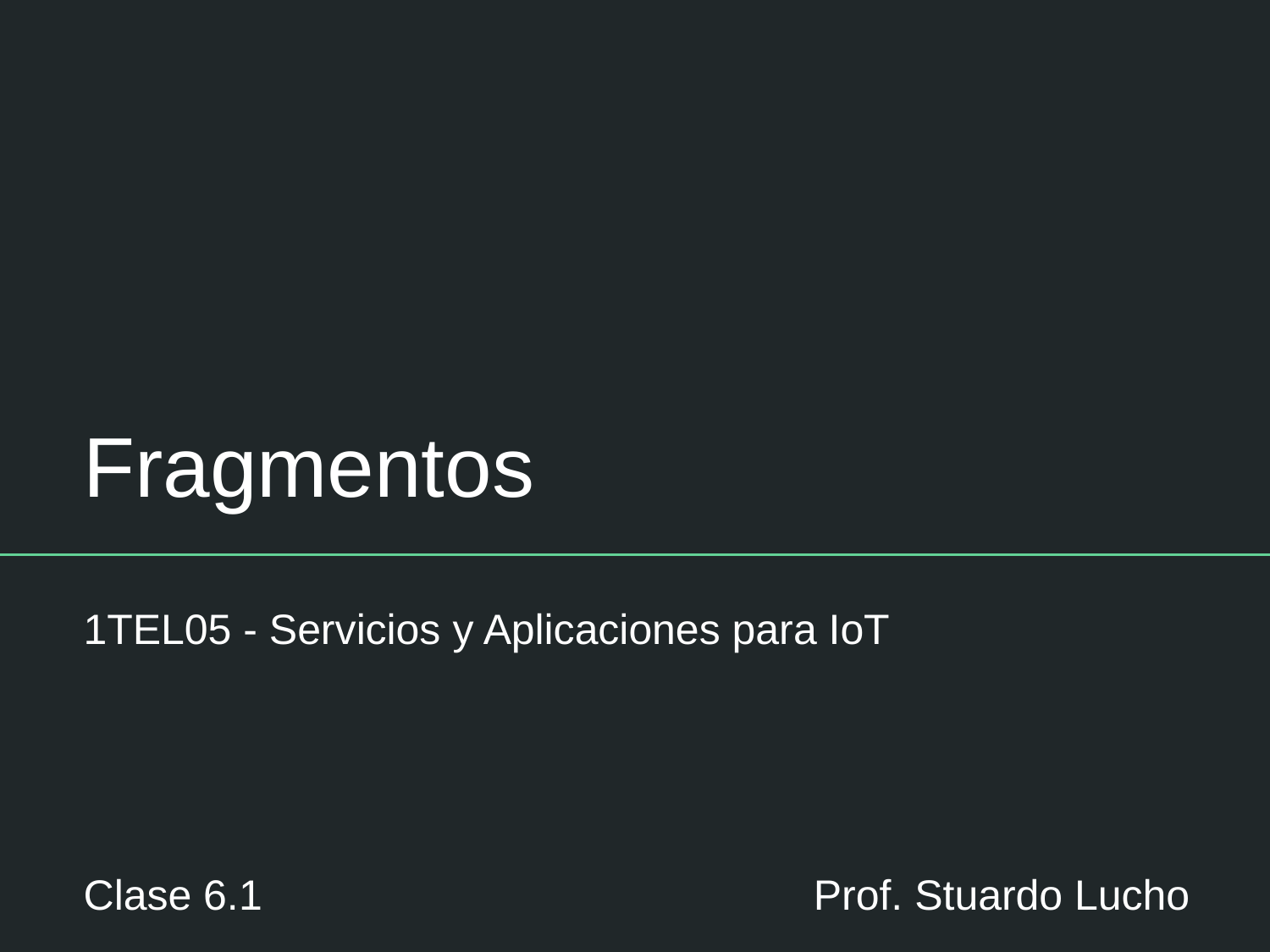

# Fragmentos
1TEL05 - Servicios y Aplicaciones para IoT
Clase 6.1
Prof. Stuardo Lucho